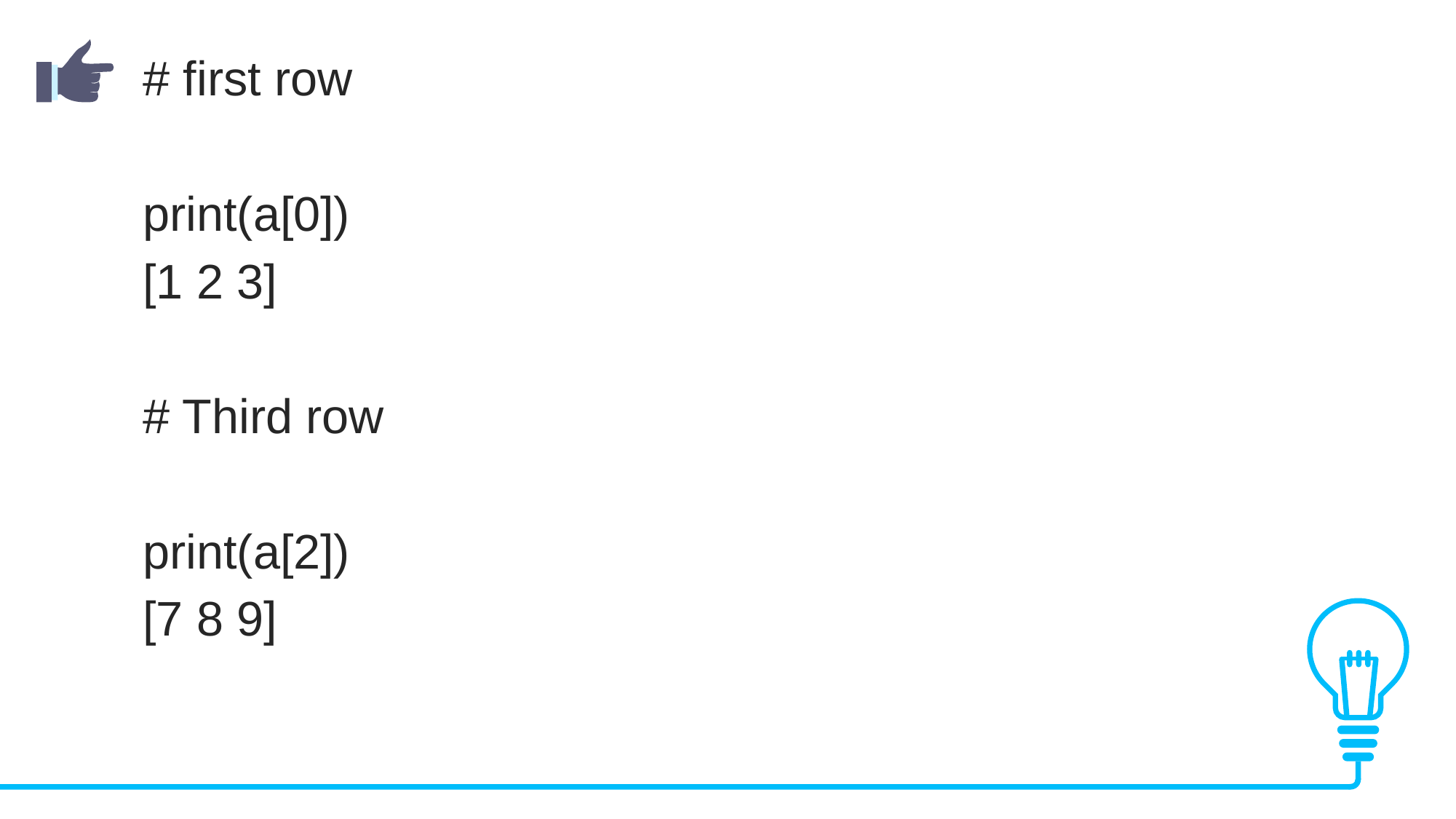

# first row

print(a[0])
[1 2 3]

# Third row

print(a[2])
[7 8 9]